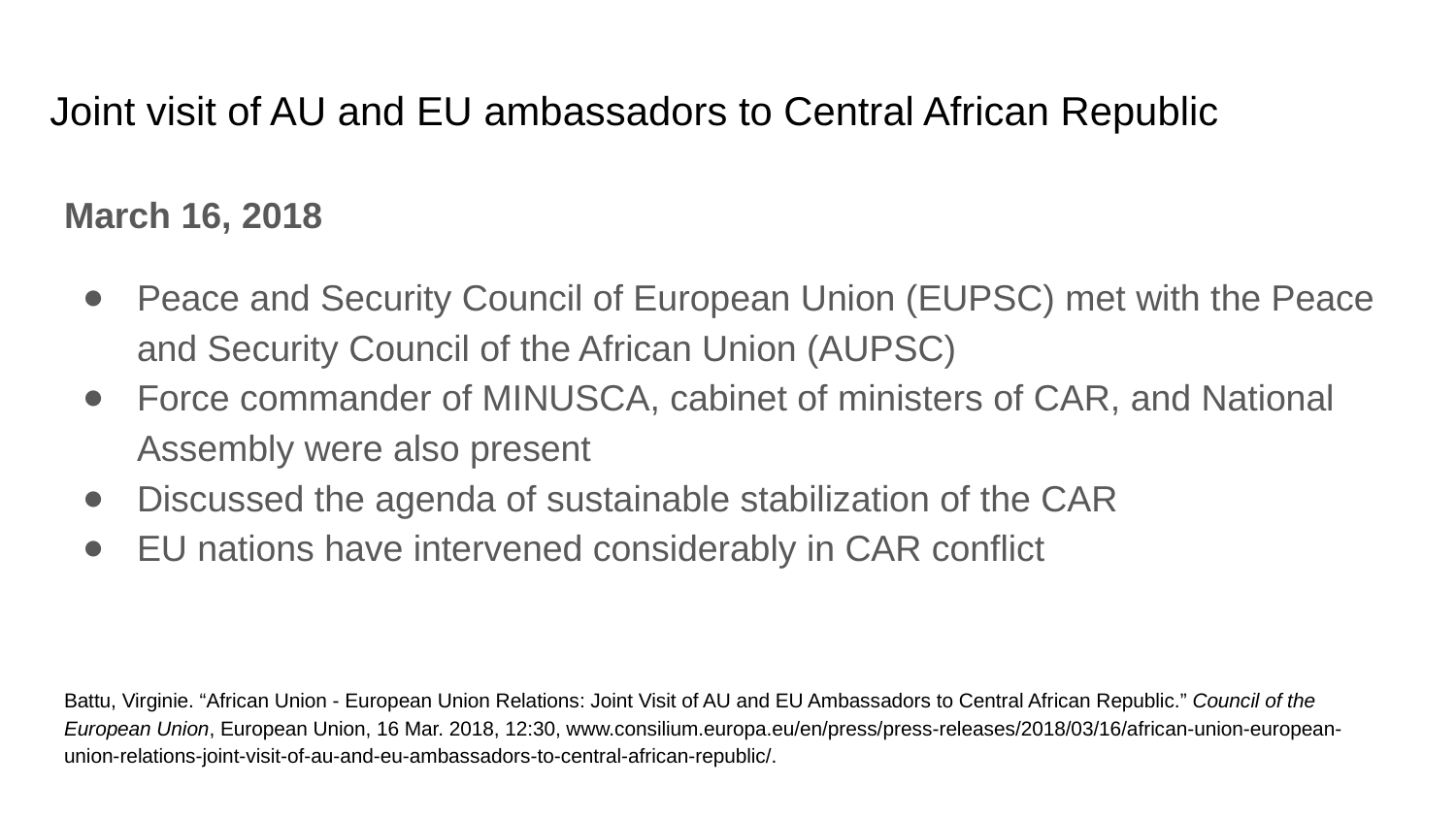

# Joint visit of AU and EU ambassadors to Central African Republic
March 16, 2018
Peace and Security Council of European Union (EUPSC) met with the Peace and Security Council of the African Union (AUPSC)
Force commander of MINUSCA, cabinet of ministers of CAR, and National Assembly were also present
Discussed the agenda of sustainable stabilization of the CAR
EU nations have intervened considerably in CAR conflict

Battu, Virginie. “African Union - European Union Relations: Joint Visit of AU and EU Ambassadors to Central African Republic.” Council of the European Union, European Union, 16 Mar. 2018, 12:30, www.consilium.europa.eu/en/press/press-releases/2018/03/16/african-union-european-union-relations-joint-visit-of-au-and-eu-ambassadors-to-central-african-republic/.